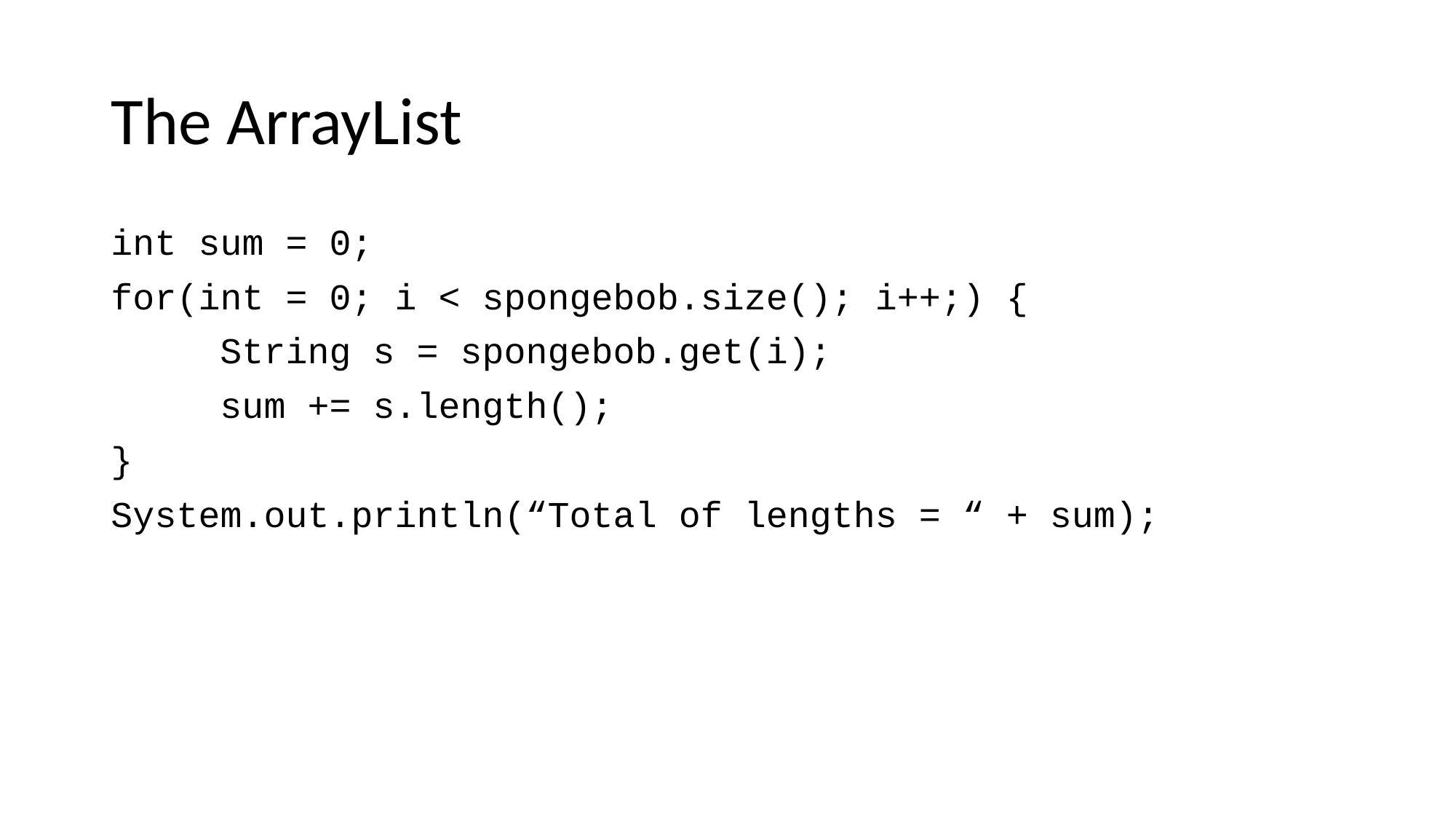

# The ArrayList
int sum = 0;
for(int = 0; i < spongebob.size(); i++;) {
	String s = spongebob.get(i);
	sum += s.length();
}
System.out.println(“Total of lengths = “ + sum);